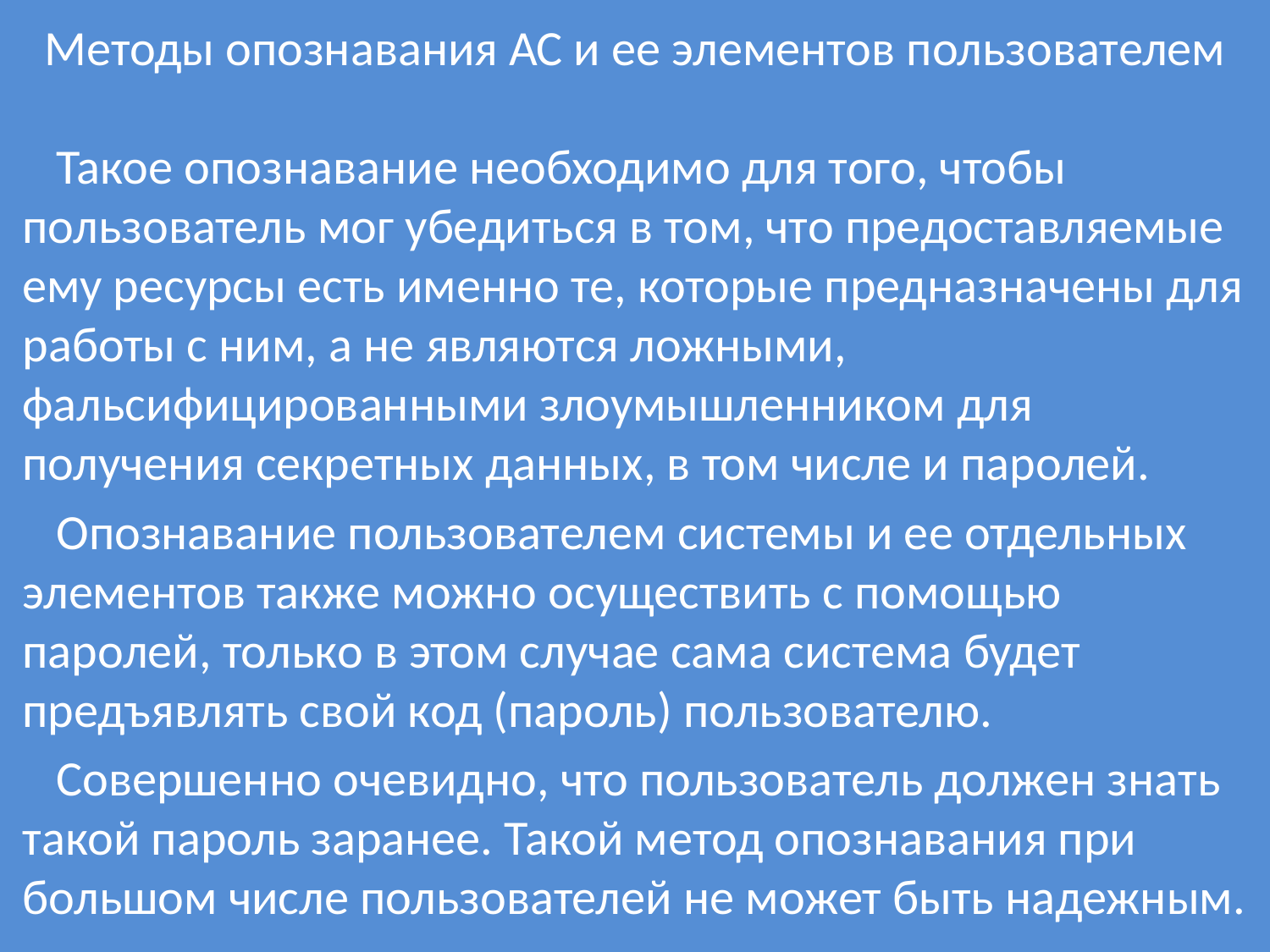

# Методы опознавания АС и ее элементов пользователем

   Такое опознавание необходимо для того, чтобы пользователь мог убедиться в том, что предоставляемые ему ресурсы есть именно те, которые предназначены для работы с ним, а не являются ложными, фальсифицированными злоумышленником для получения секретных данных, в том числе и паролей.
   Опознавание пользователем системы и ее отдельных элементов также можно осуществить с помощью паролей, только в этом случае сама система будет предъявлять свой код (пароль) пользователю.
   Совершенно очевидно, что пользователь должен знать такой пароль заранее. Такой метод опознавания при большом числе пользователей не может быть надежным.